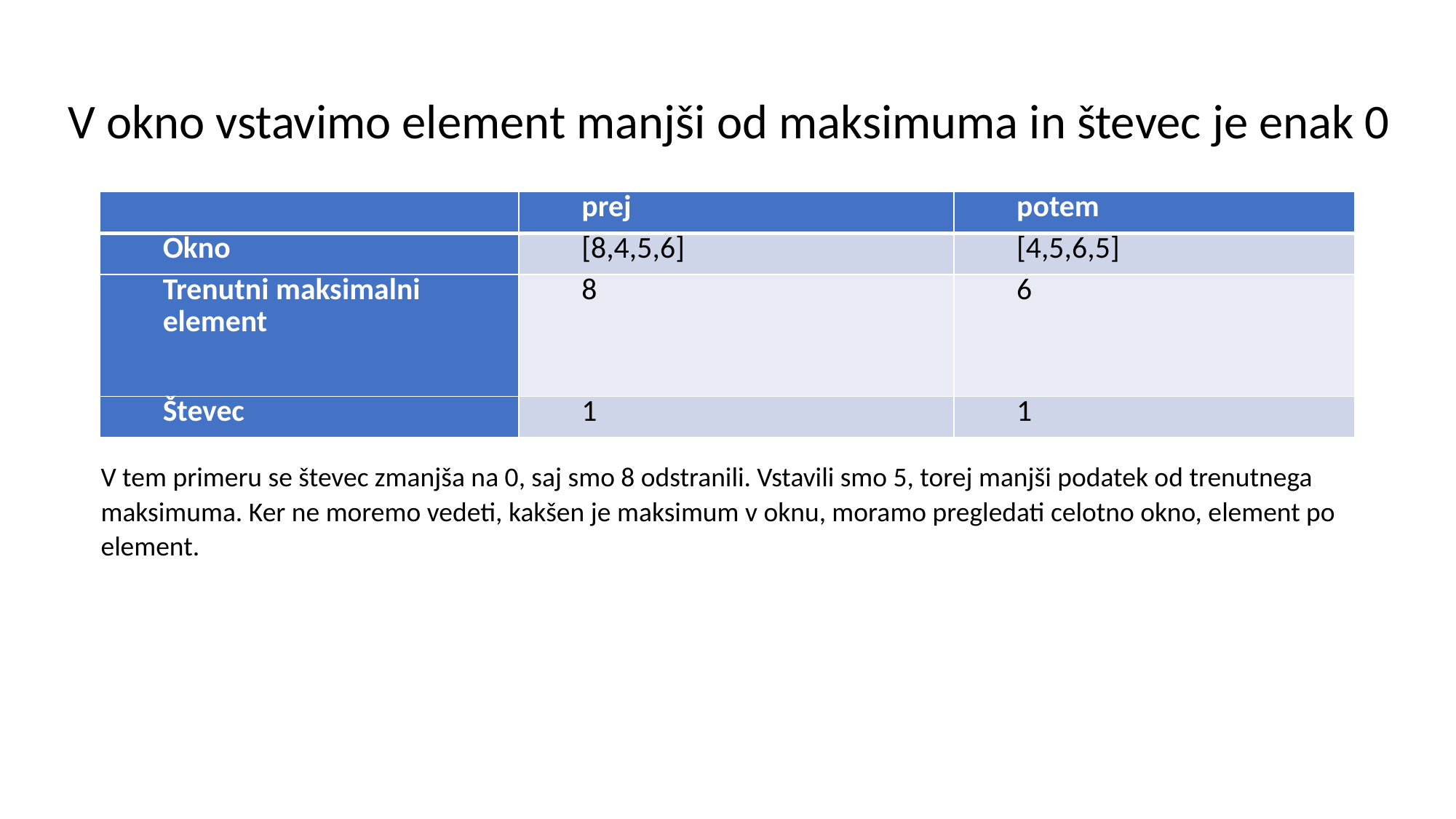

# V okno vstavimo element manjši od maksimuma in števec je enak 0
|  | prej | potem |
| --- | --- | --- |
| Okno | [8,4,5,6] | [4,5,6,5] |
| Trenutni maksimalni element | 8 | 6 |
| Števec | 1 | 1 |
V tem primeru se števec zmanjša na 0, saj smo 8 odstranili. Vstavili smo 5, torej manjši podatek od trenutnega maksimuma. Ker ne moremo vedeti, kakšen je maksimum v oknu, moramo pregledati celotno okno, element po element.